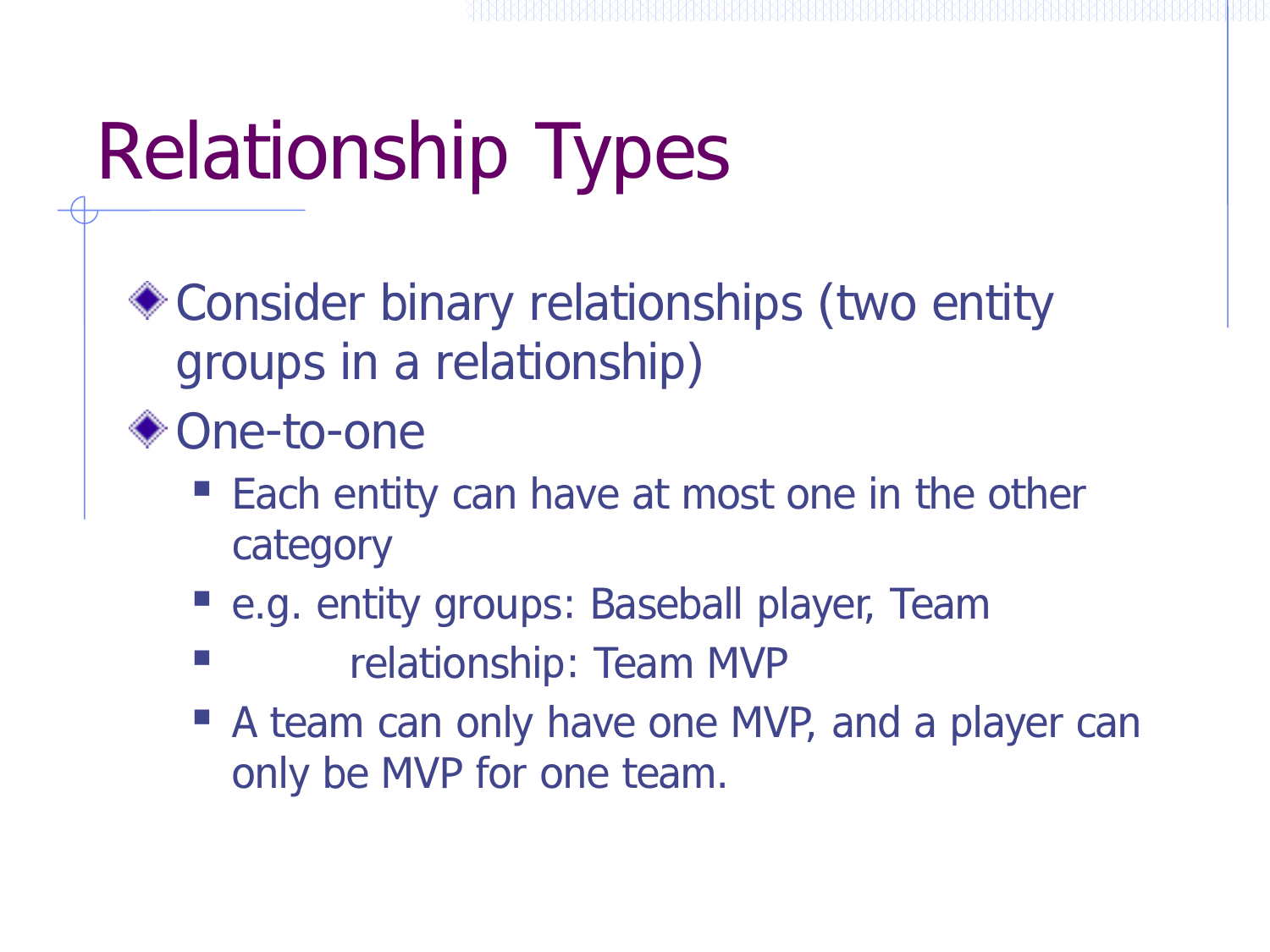

# Relationship Types
Consider binary relationships (two entity groups in a relationship)
One-to-one
Each entity can have at most one in the other category
e.g. entity groups: Baseball player, Team
         relationship: Team MVP
A team can only have one MVP, and a player can only be MVP for one team.